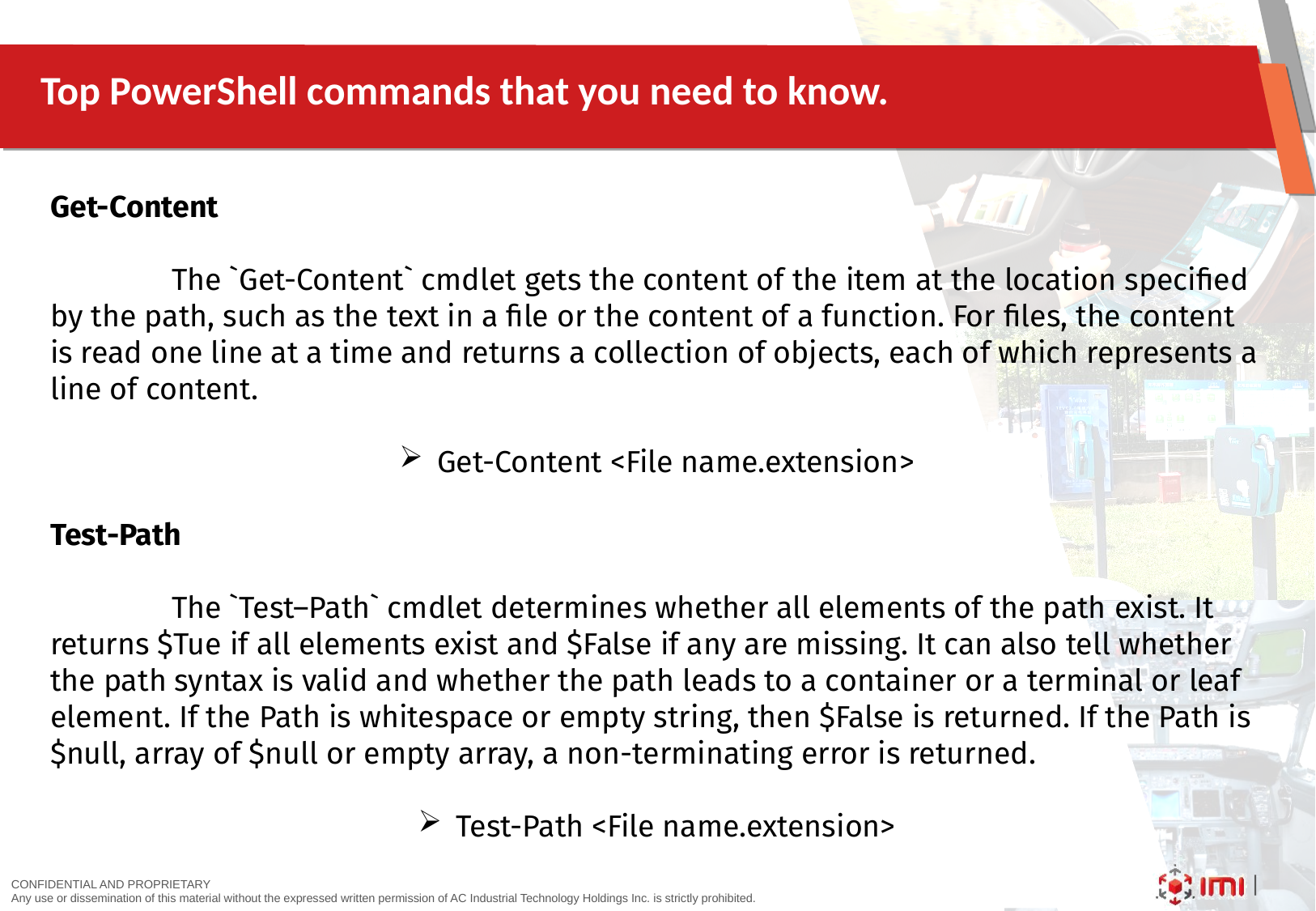

# Top PowerShell commands that you need to know.
Get-Content

	The `Get-Content` cmdlet gets the content of the item at the location specified by the path, such as the text in a file or the content of a function. For files, the content is read one line at a time and returns a collection of objects, each of which represents a line of content.

Get-Content <File name.extension>

Test-Path

	The `Test–Path` cmdlet determines whether all elements of the path exist. It returns $Tue if all elements exist and $False if any are missing. It can also tell whether the path syntax is valid and whether the path leads to a container or a terminal or leaf element. If the Path is whitespace or empty string, then $False is returned. If the Path is $null, array of $null or empty array, a non-terminating error is returned.

Test-Path <File name.extension>